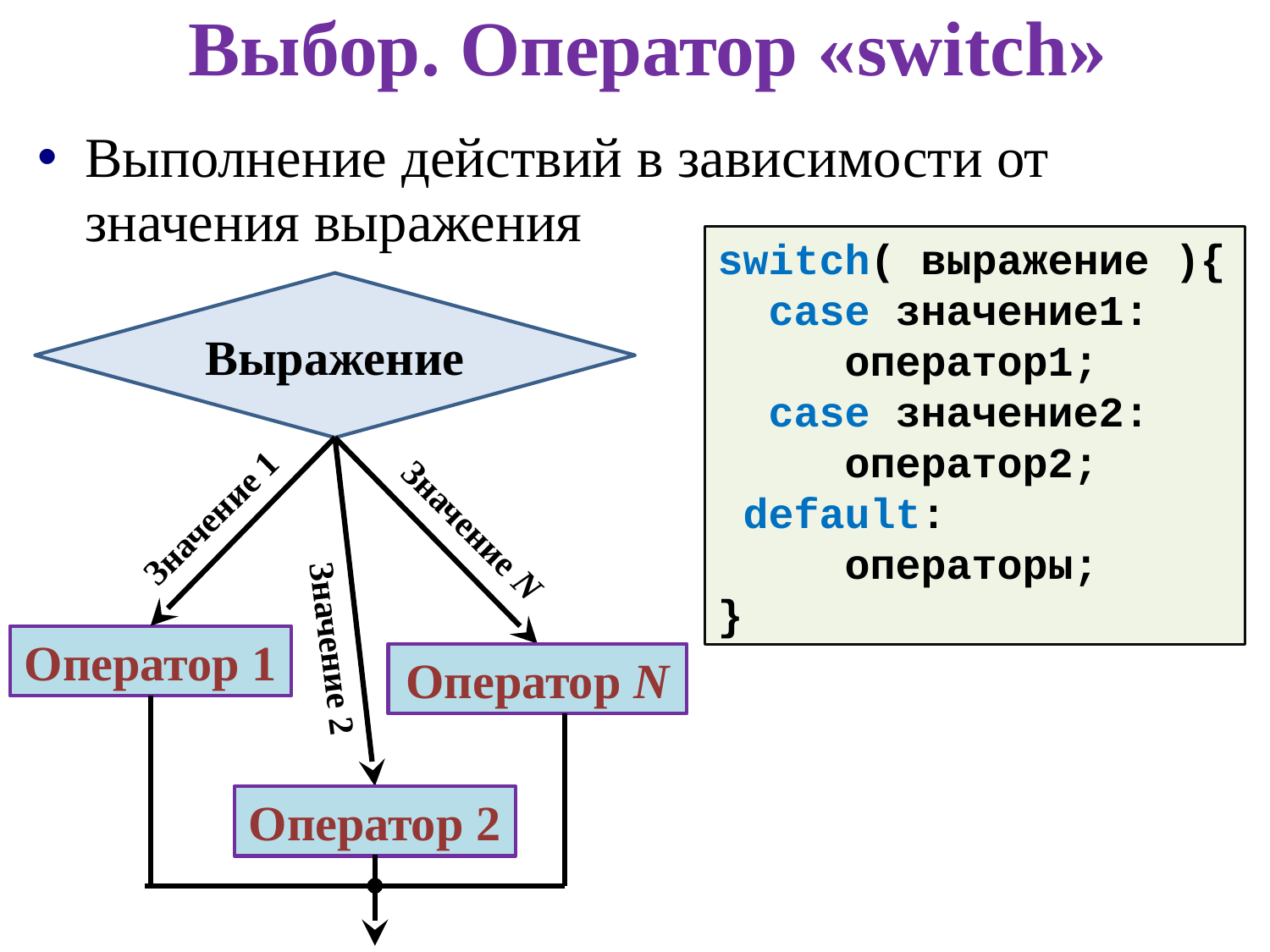

Выбор. Оператор «switch»
Выполнение действий в зависимости от значения выражения

switch( выражение ){
  case значение1:
	оператор1;
  case значение2:
	оператор2;
 default:
	операторы;
}
Выражение
Значение 1

Значение N

Значение 2

Оператор 1
Оператор N
Оператор 2